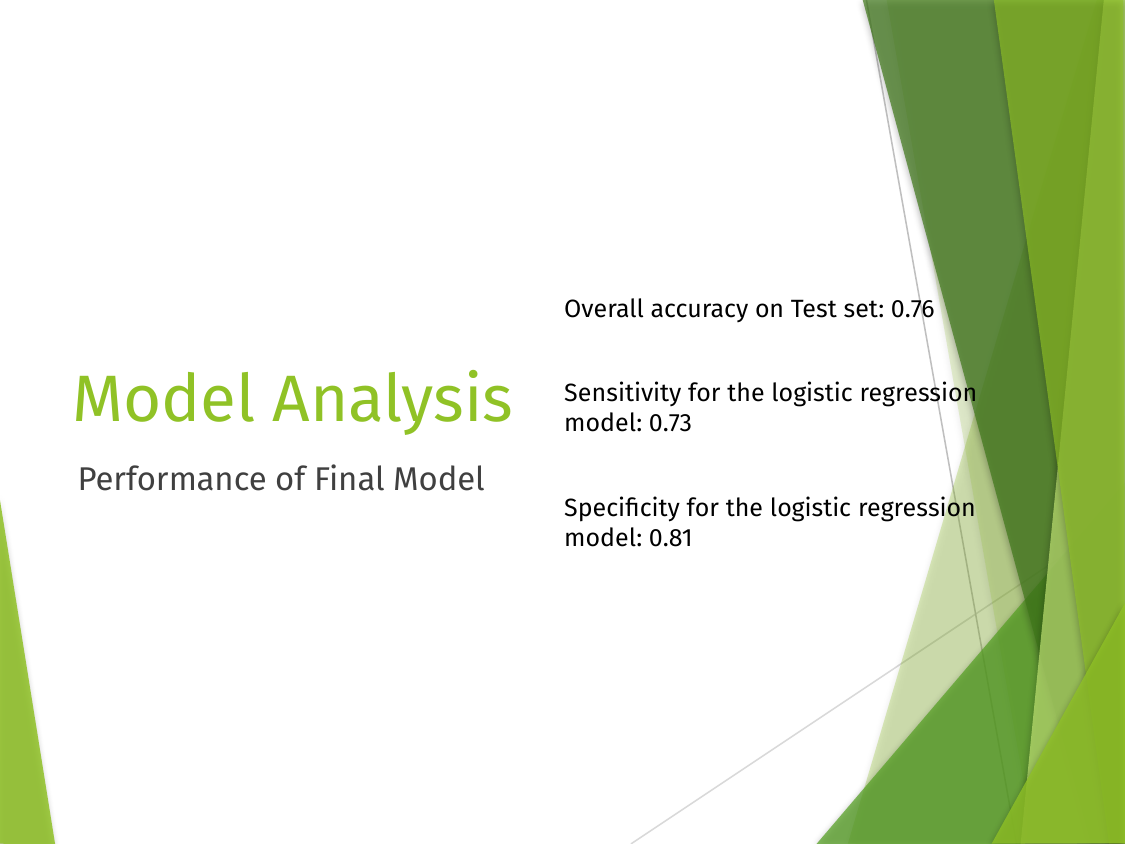

Overall accuracy on Test set: 0.76
Sensitivity for the logistic regression model: 0.73
Specificity for the logistic regression model: 0.81
# Model Analysis
Performance of Final Model